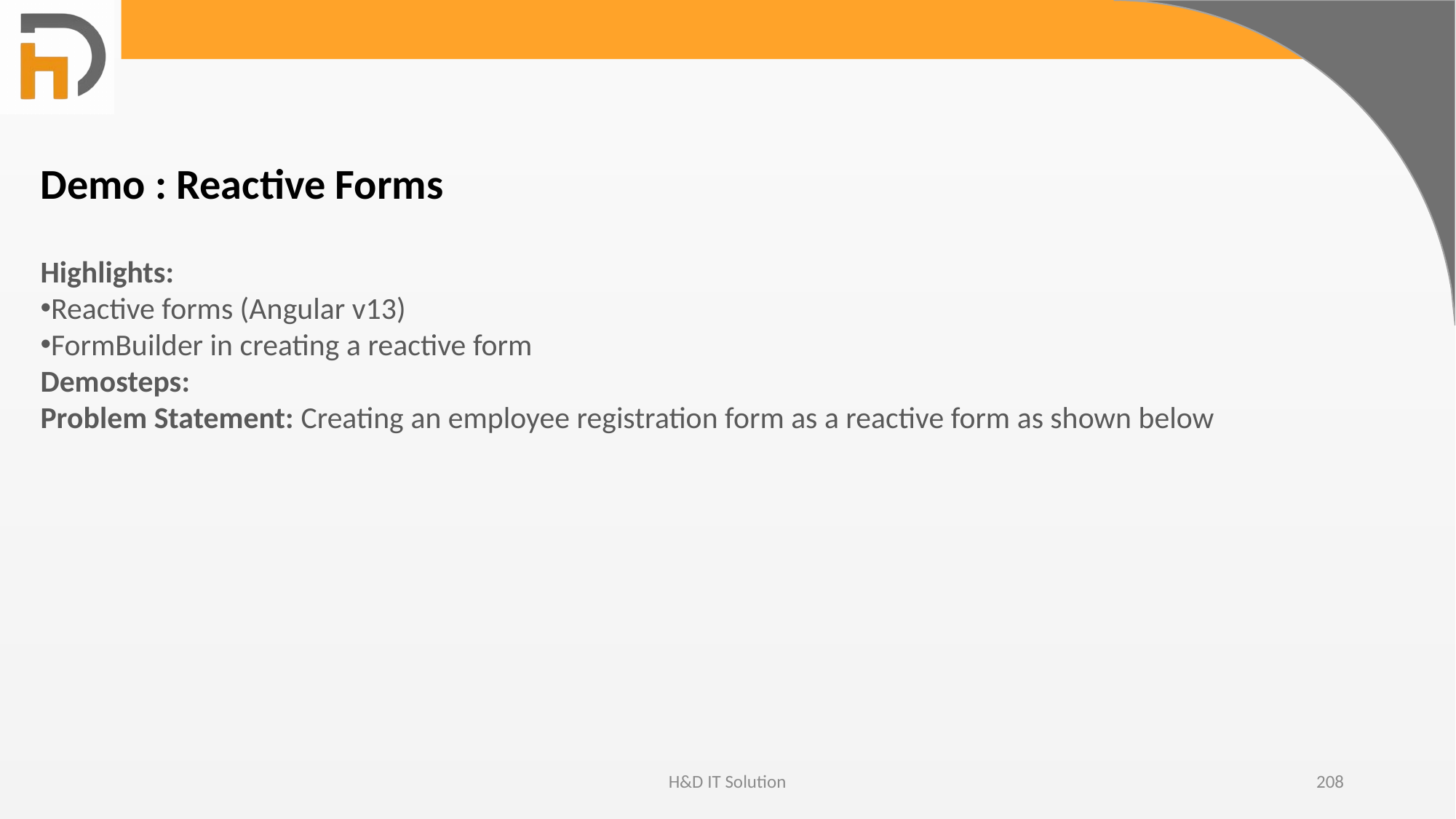

Demo : Reactive Forms
Highlights:
Reactive forms (Angular v13)
FormBuilder in creating a reactive form
Demosteps:
Problem Statement: Creating an employee registration form as a reactive form as shown below
H&D IT Solution
208